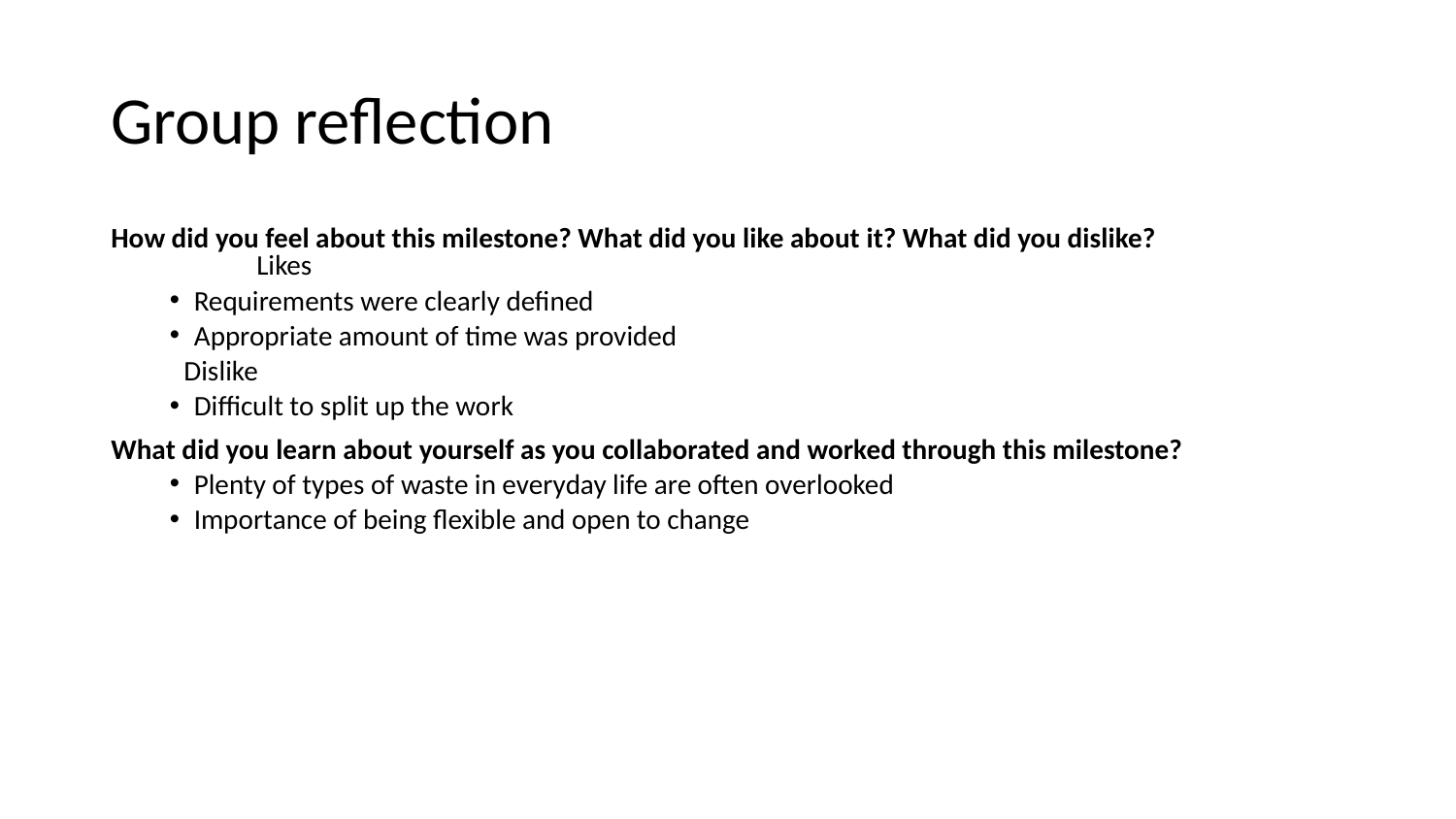

# Group reflection
How did you feel about this milestone? What did you like about it? What did you dislike?
	Likes
Requirements were clearly defined
Appropriate amount of time was provided
Dislike
Difficult to split up the work
What did you learn about yourself as you collaborated and worked through this milestone?
Plenty of types of waste in everyday life are often overlooked
Importance of being flexible and open to change